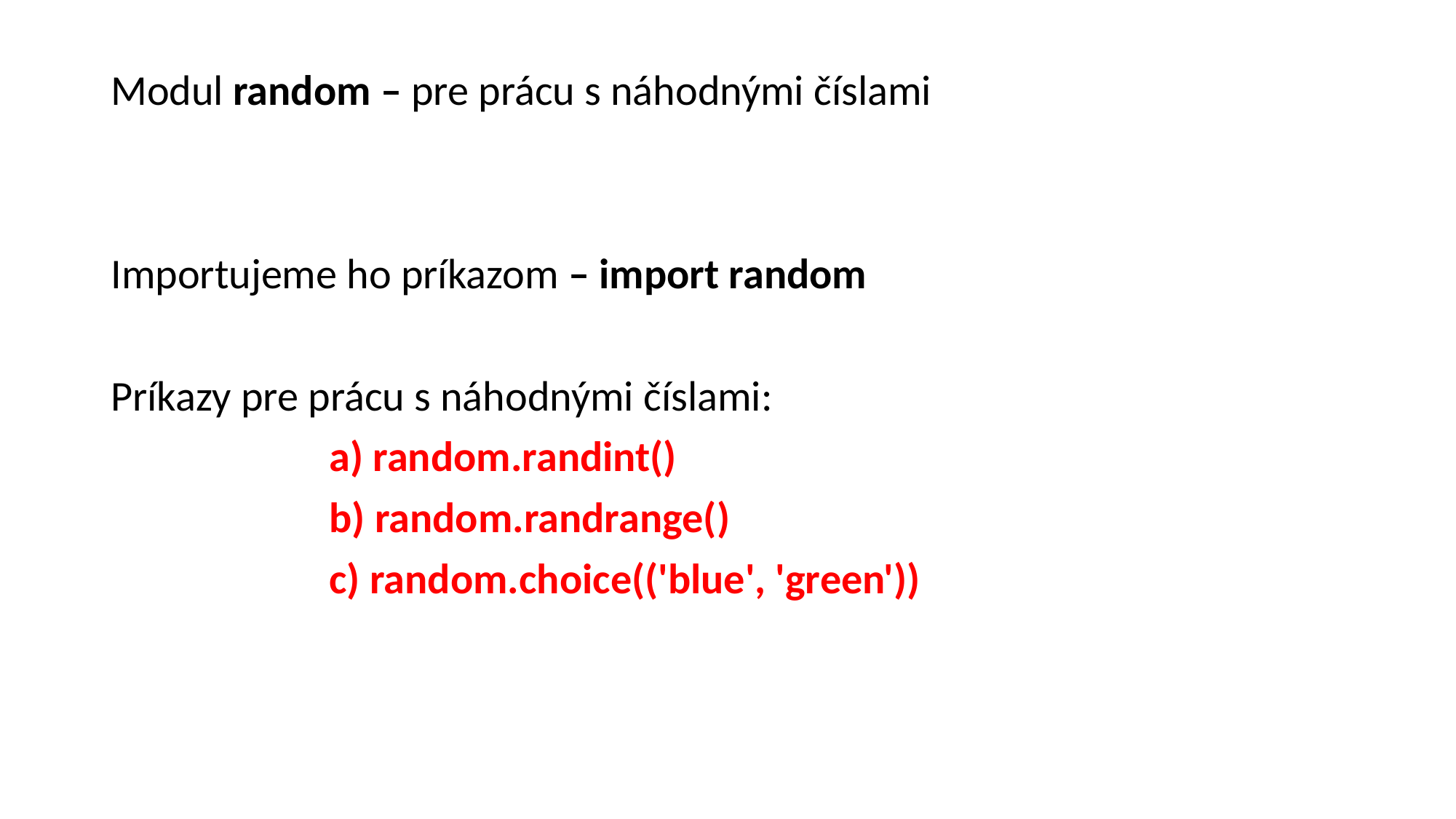

Modul random – pre prácu s náhodnými číslami

Importujeme ho príkazom – import random

Príkazy pre prácu s náhodnými číslami:
		a) random.randint()
		b) random.randrange()
		c) random.choice(('blue', 'green'))